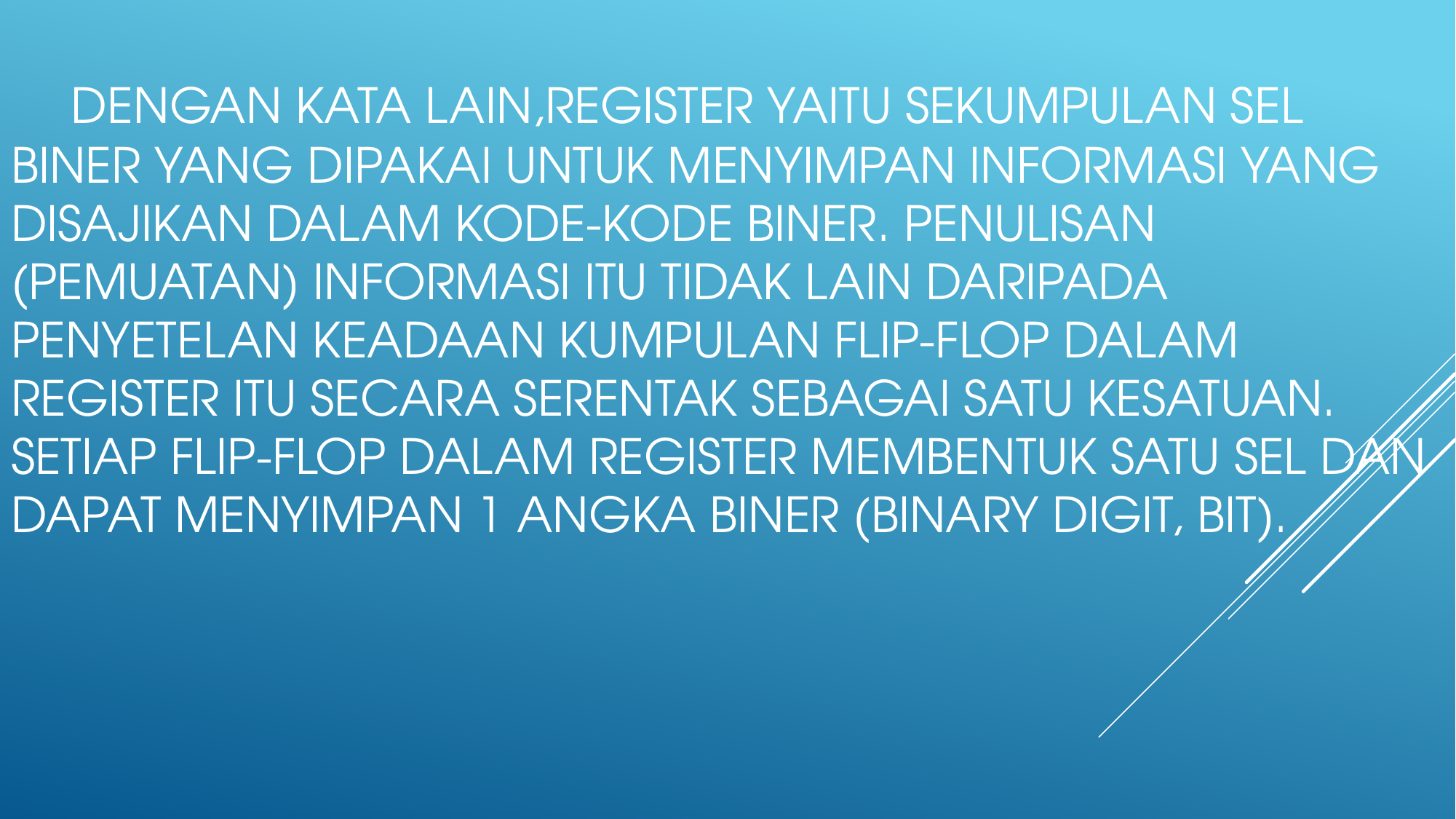

# Dengan kata lain,Register yaitu sekumpulan sel biner yang dipakai untuk menyimpan informasi yang disajikan dalam kode-kode biner. Penulisan (pemuatan) informasi itu tidak lain daripada penyetelan keadaan kumpulan flip-flop dalam register itu secara serentak sebagai satu kesatuan. Setiap flip-flop dalam register membentuk satu sel dan dapat menyimpan 1 angka biner (binary digit, bit).